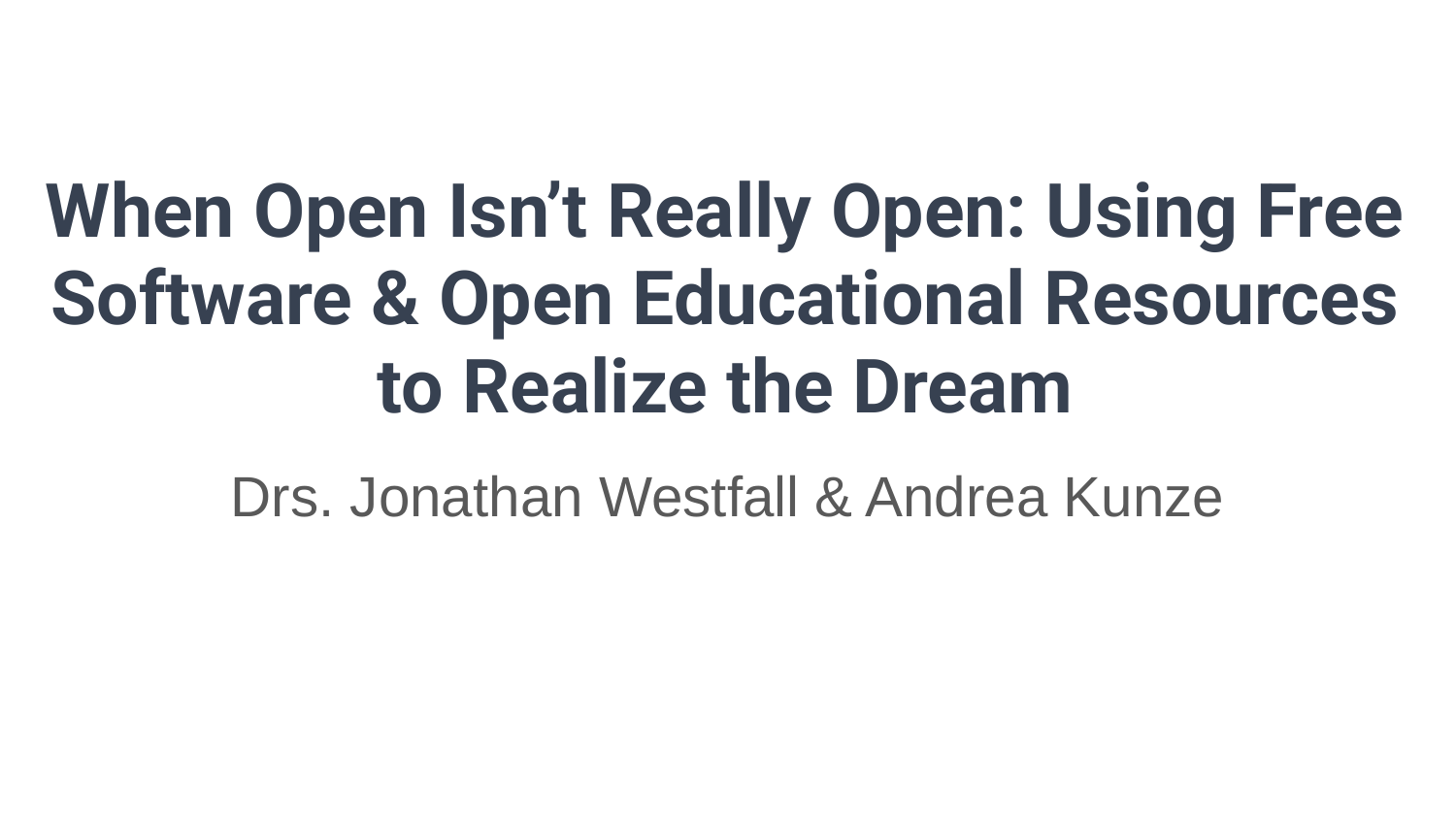

# When Open Isn’t Really Open: Using Free Software & Open Educational Resources to Realize the Dream
Drs. Jonathan Westfall & Andrea Kunze